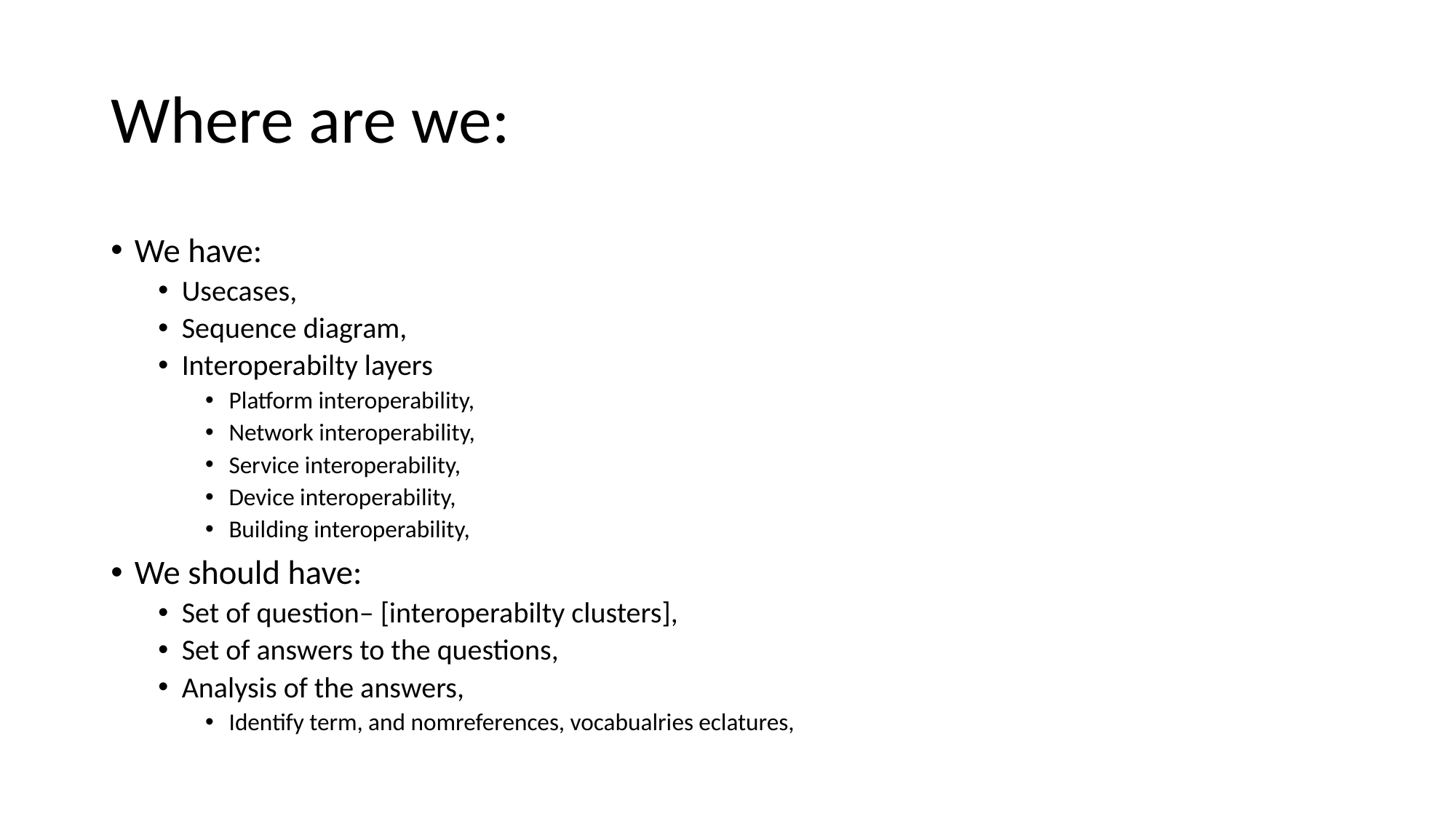

# Where are we:
We have:
Usecases,
Sequence diagram,
Interoperabilty layers
Platform interoperability,
Network interoperability,
Service interoperability,
Device interoperability,
Building interoperability,
We should have:
Set of question– [interoperabilty clusters],
Set of answers to the questions,
Analysis of the answers,
Identify term, and nomreferences, vocabualries eclatures,